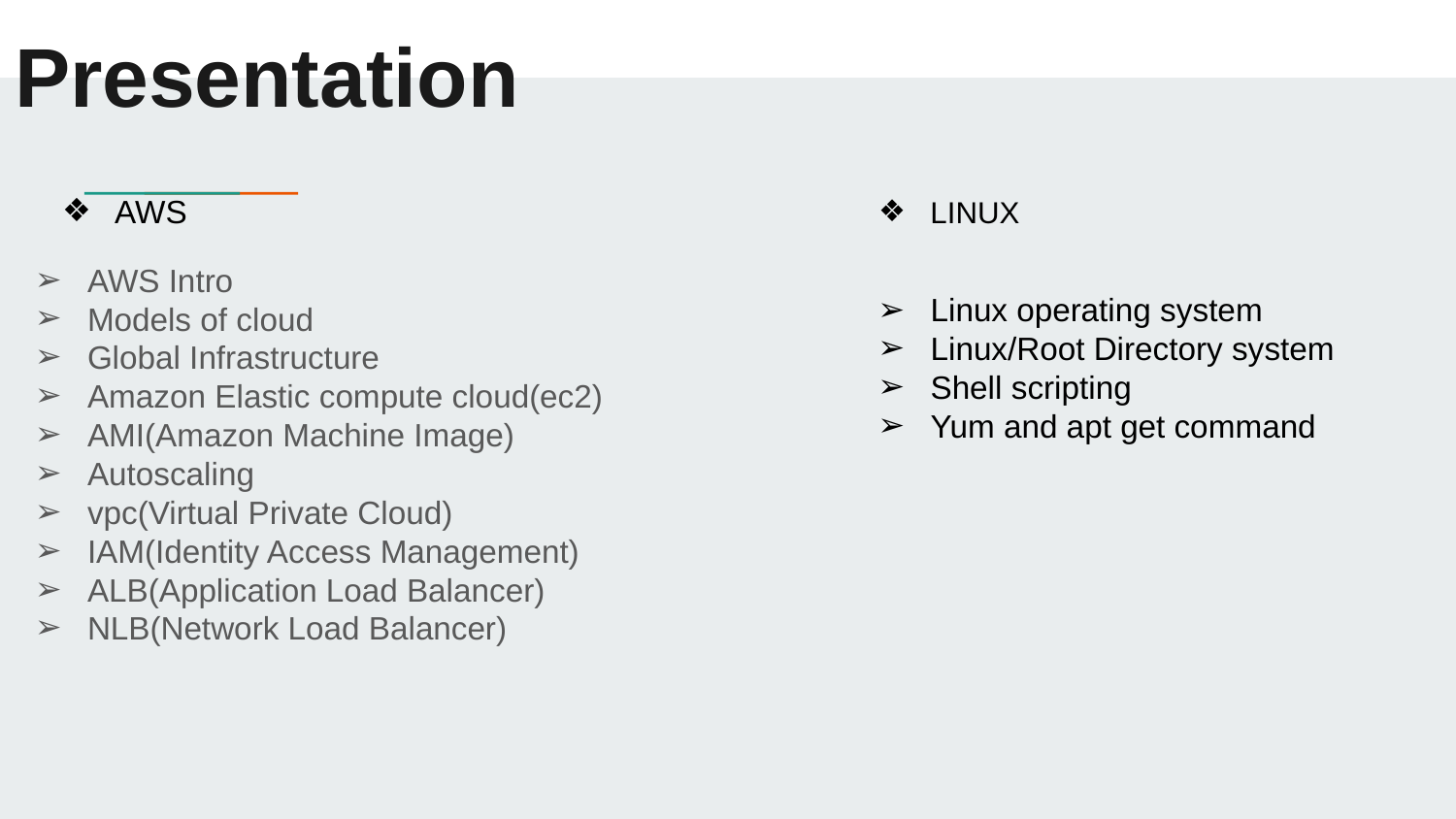

# Presentation

AWS
LINUX
AWS Intro
Models of cloud
Global Infrastructure
Amazon Elastic compute cloud(ec2)
AMI(Amazon Machine Image)
Autoscaling
vpc(Virtual Private Cloud)
IAM(Identity Access Management)
ALB(Application Load Balancer)
NLB(Network Load Balancer)

Linux operating system
Linux/Root Directory system
Shell scripting
Yum and apt get command